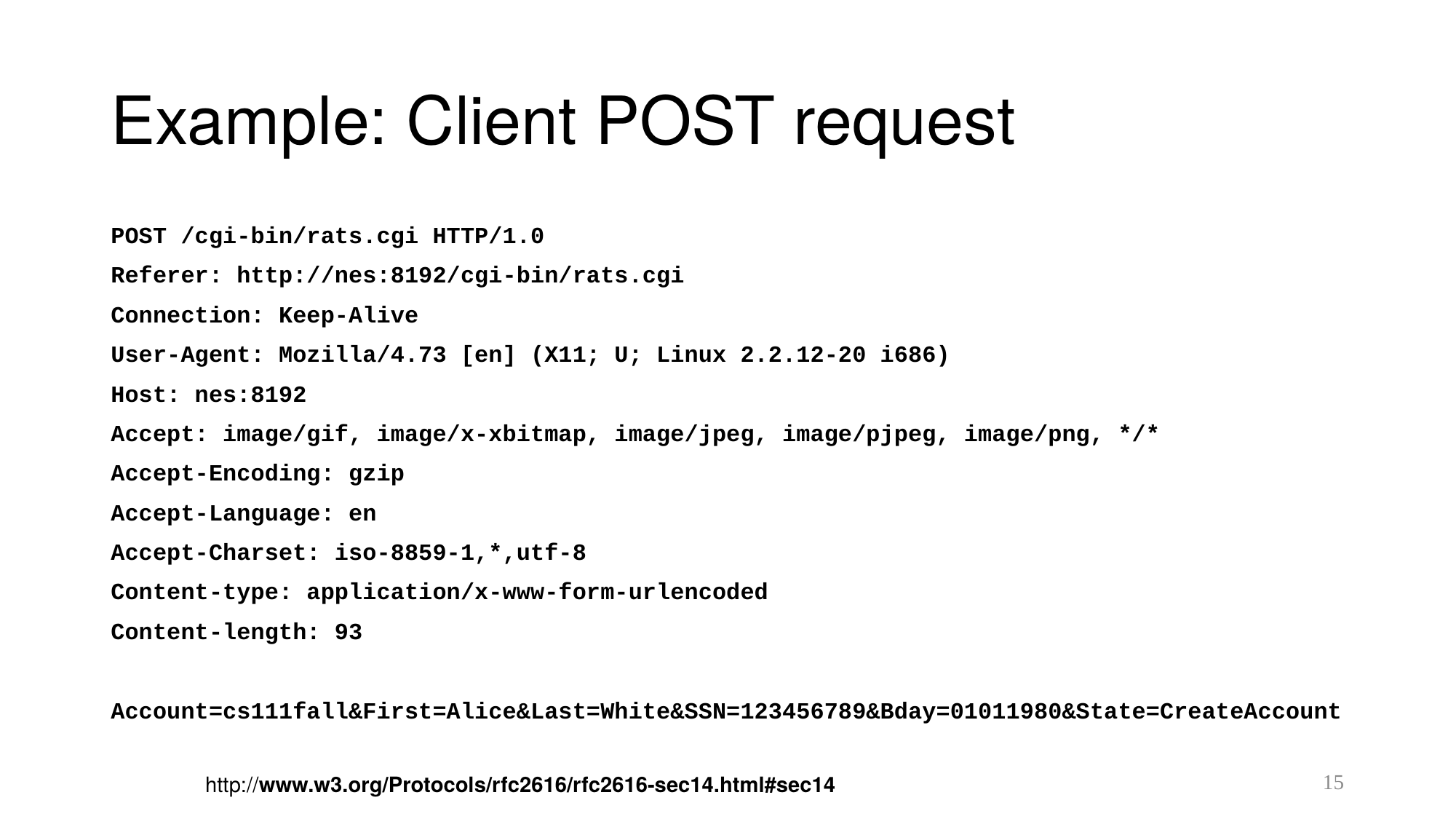

# Example: Client POST request
POST /cgi-bin/rats.cgi HTTP/1.0
Referer: http://nes:8192/cgi-bin/rats.cgi
Connection: Keep-Alive
User-Agent: Mozilla/4.73 [en] (X11; U; Linux 2.2.12-20 i686)
Host: nes:8192
Accept: image/gif, image/x-xbitmap, image/jpeg, image/pjpeg, image/png, */*
Accept-Encoding: gzip
Accept-Language: en
Accept-Charset: iso-8859-1,*,utf-8
Content-type: application/x-www-form-urlencoded
Content-length: 93

Account=cs111fall&First=Alice&Last=White&SSN=123456789&Bday=01011980&State=CreateAccount
15
http://www.w3.org/Protocols/rfc2616/rfc2616-sec14.html#sec14